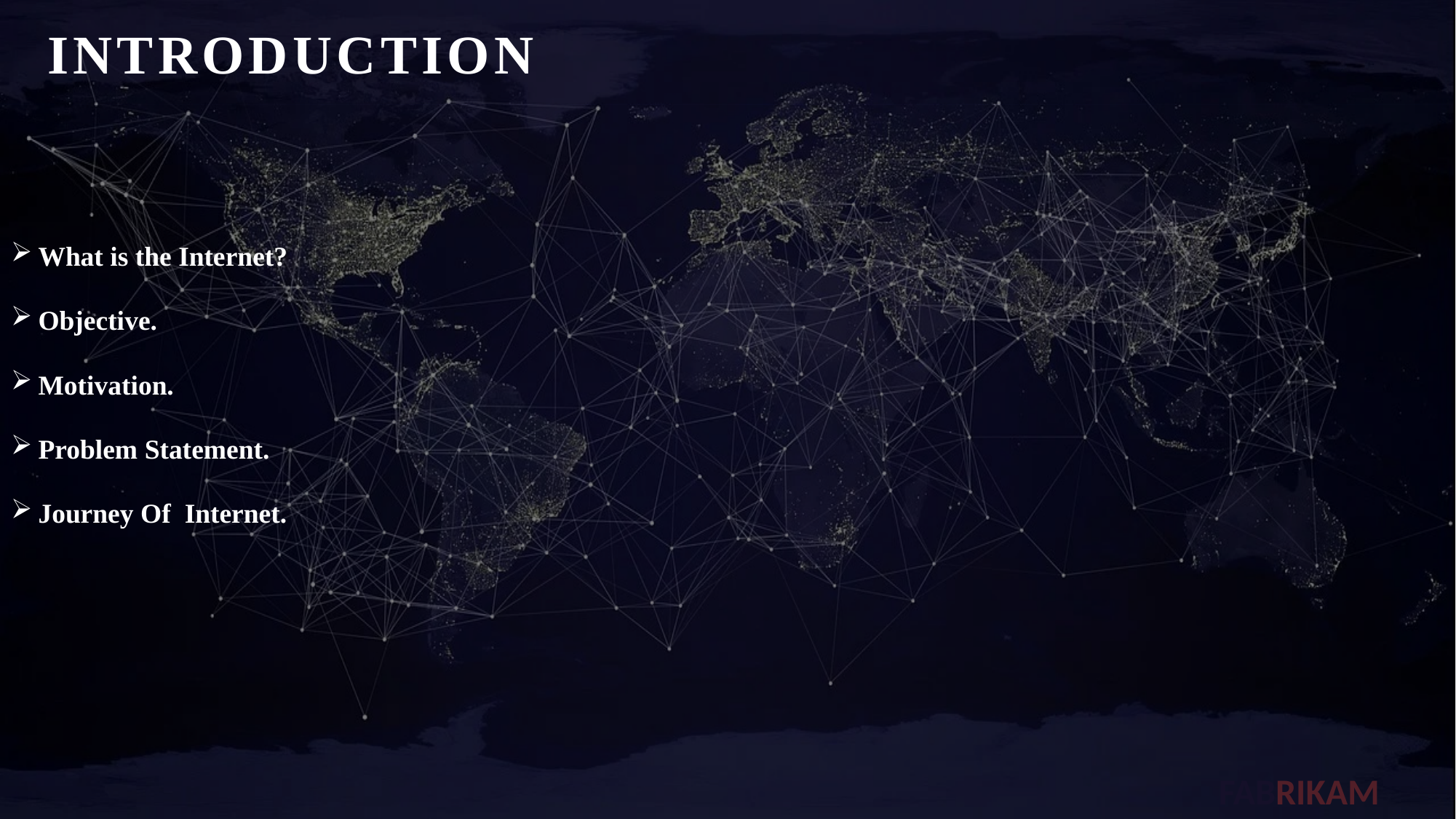

# Introduction

What is the Internet?
Objective.
Motivation.
Problem Statement.
Journey Of  Internet.